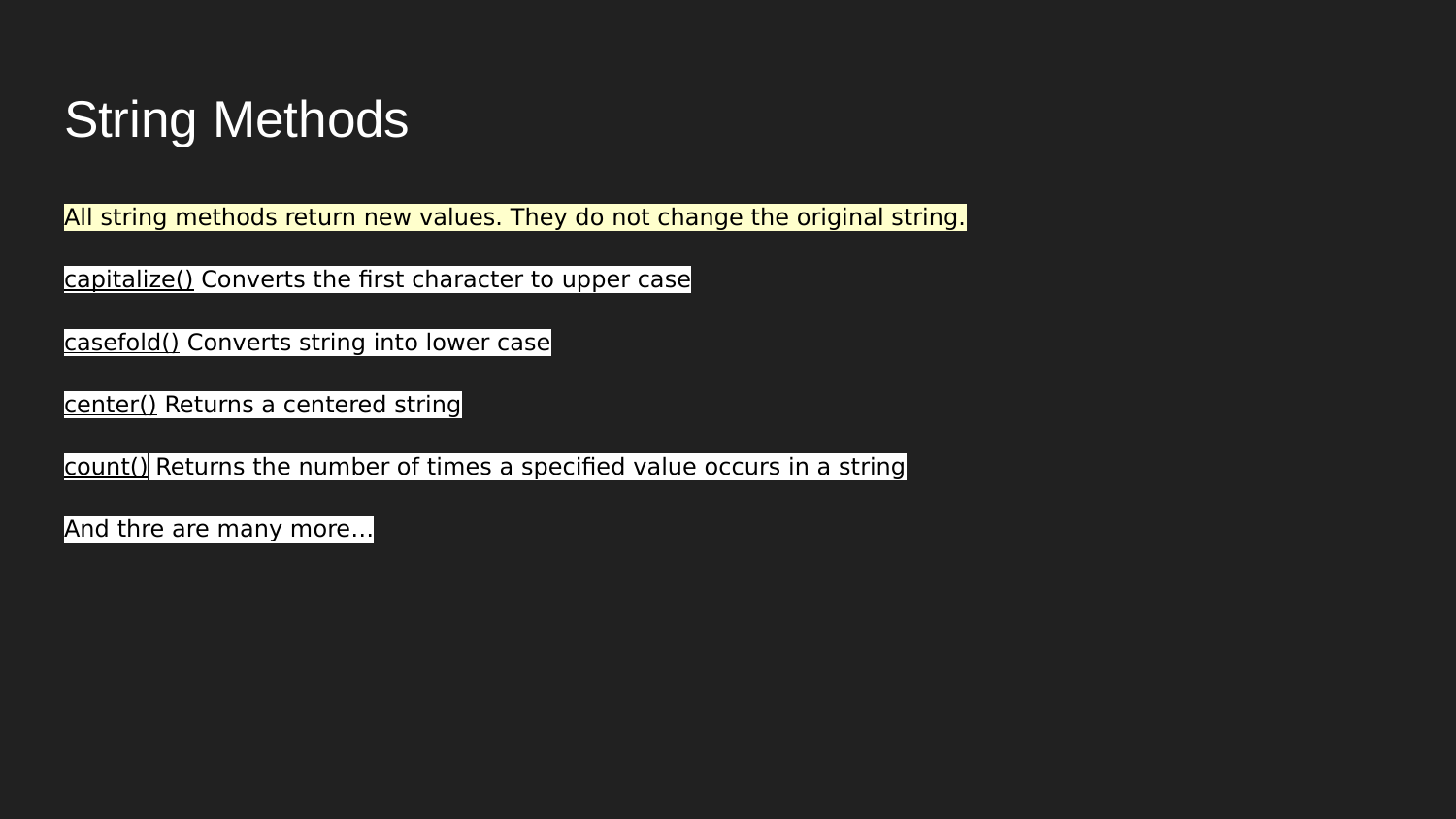

# String Methods
All string methods return new values. They do not change the original string.
capitalize() Converts the first character to upper case
casefold() Converts string into lower case
center() Returns a centered string
count() Returns the number of times a specified value occurs in a string
And thre are many more…